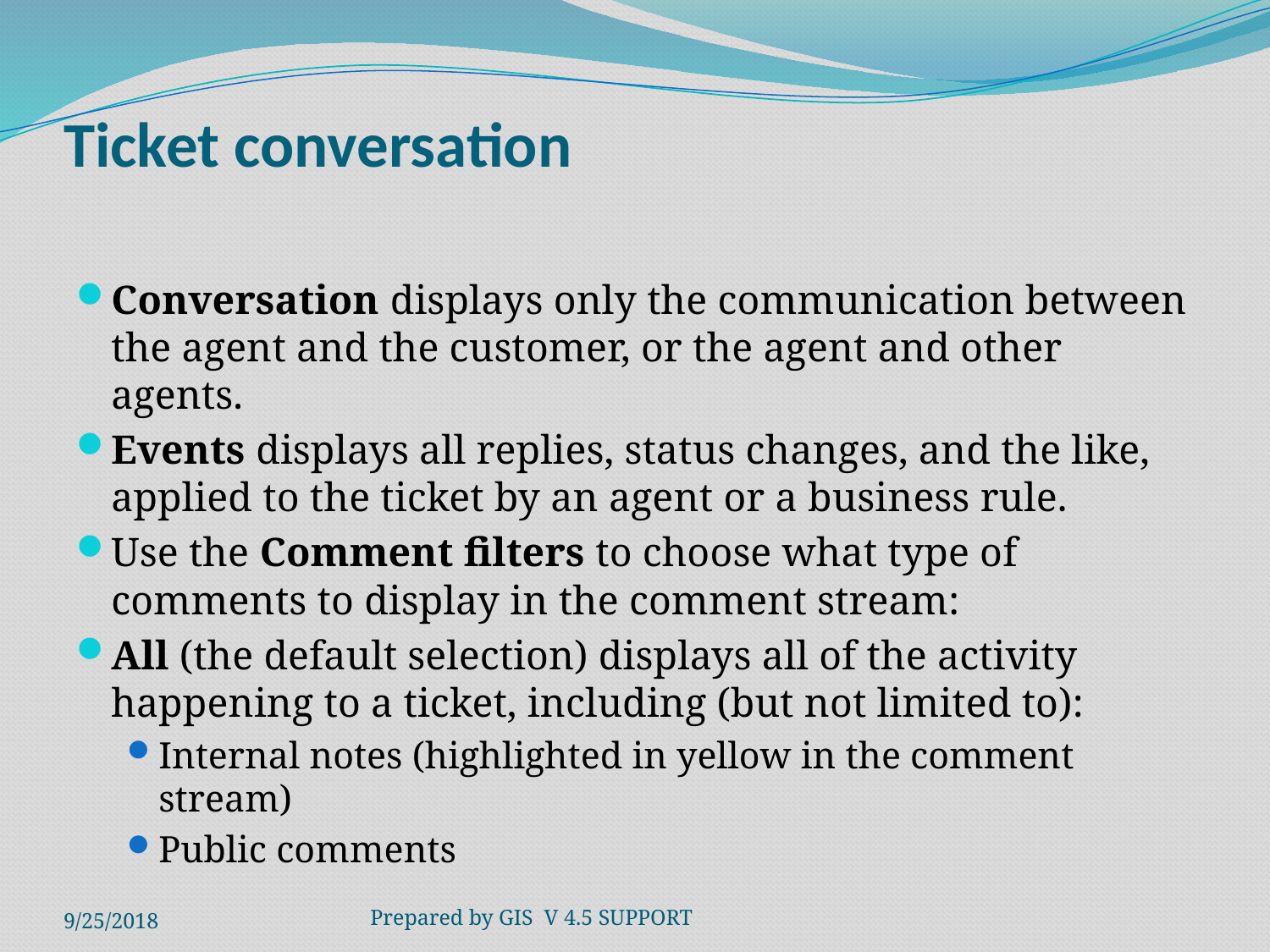

# Ticket conversation
Conversation displays only the communication between the agent and the customer, or the agent and other agents.
Events displays all replies, status changes, and the like, applied to the ticket by an agent or a business rule.
Use the Comment filters to choose what type of comments to display in the comment stream:
All (the default selection) displays all of the activity happening to a ticket, including (but not limited to):
Internal notes (highlighted in yellow in the comment stream)
Public comments

9/25/2018
Prepared by GIS  V 4.5 SUPPORT